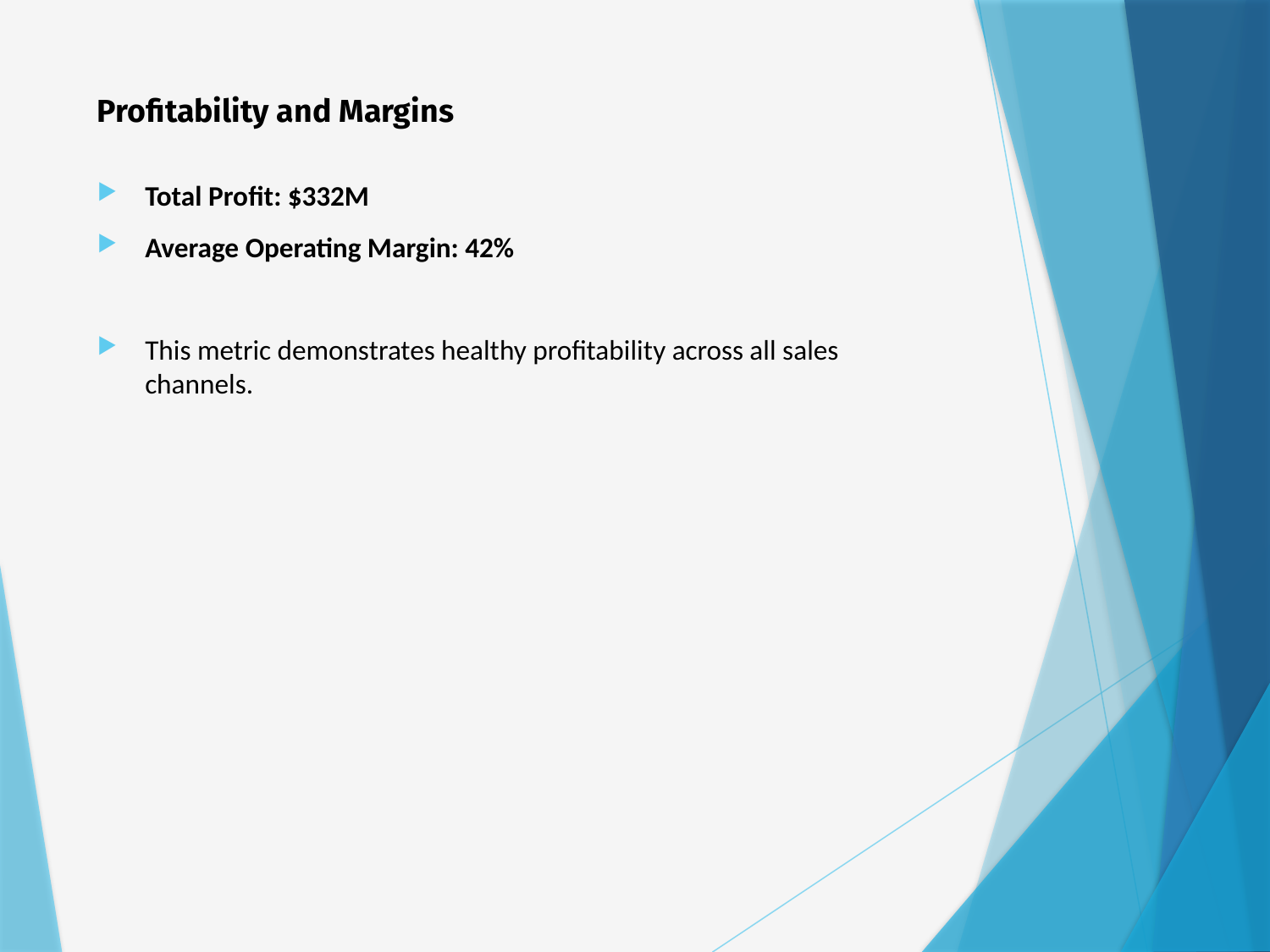

# Profitability and Margins
Total Profit: $332M
Average Operating Margin: 42%

This metric demonstrates healthy profitability across all sales channels.